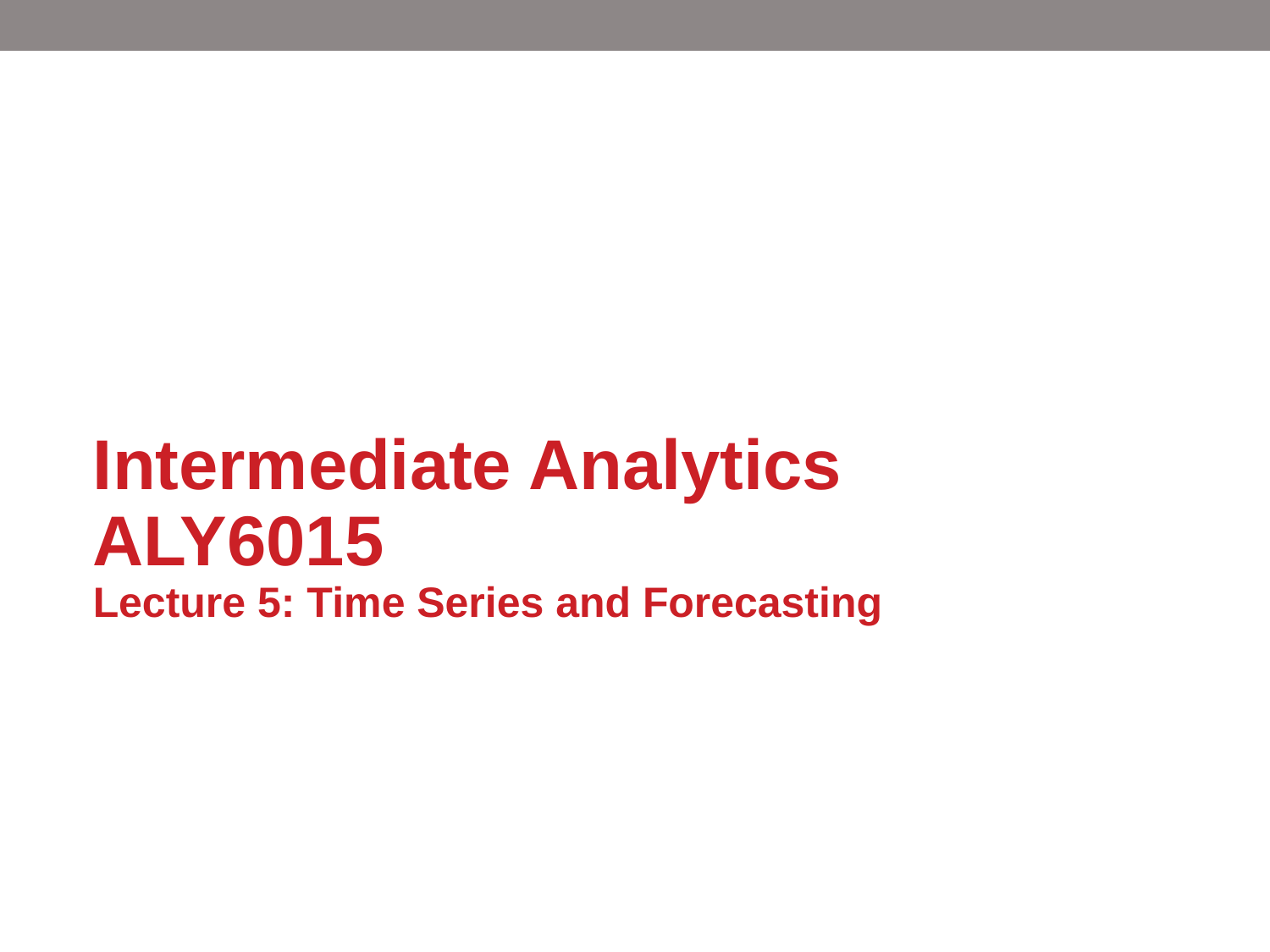

# Intermediate Analytics ALY6015 Lecture 5: Time Series and Forecasting